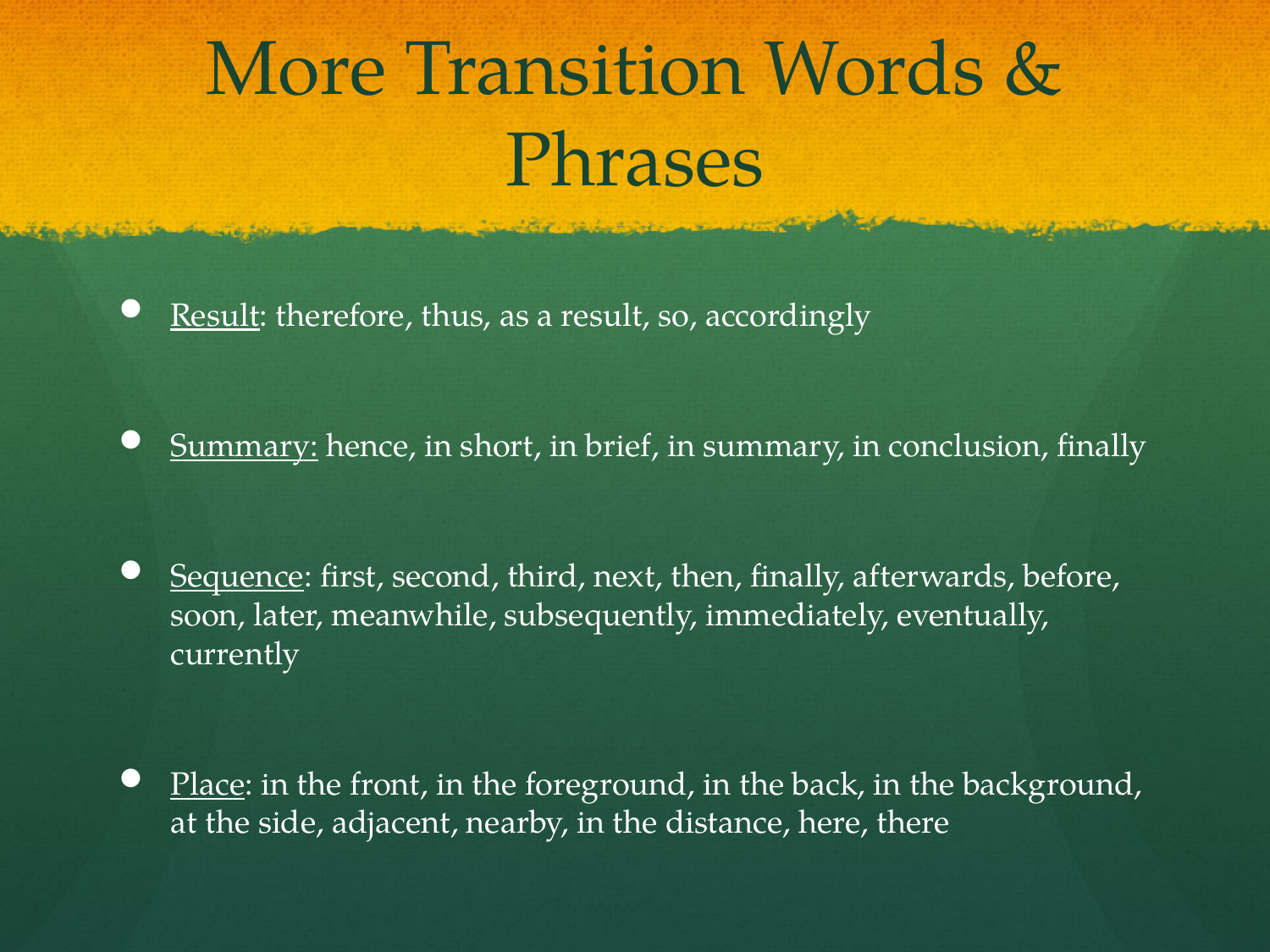

# More Transition Words & Phrases
Result: therefore, thus, as a result, so, accordingly

Summary: hence, in short, in brief, in summary, in conclusion, finally

Sequence: first, second, third, next, then, finally, afterwards, before, soon, later, meanwhile, subsequently, immediately, eventually, currently

Place: in the front, in the foreground, in the back, in the background, at the side, adjacent, nearby, in the distance, here, there